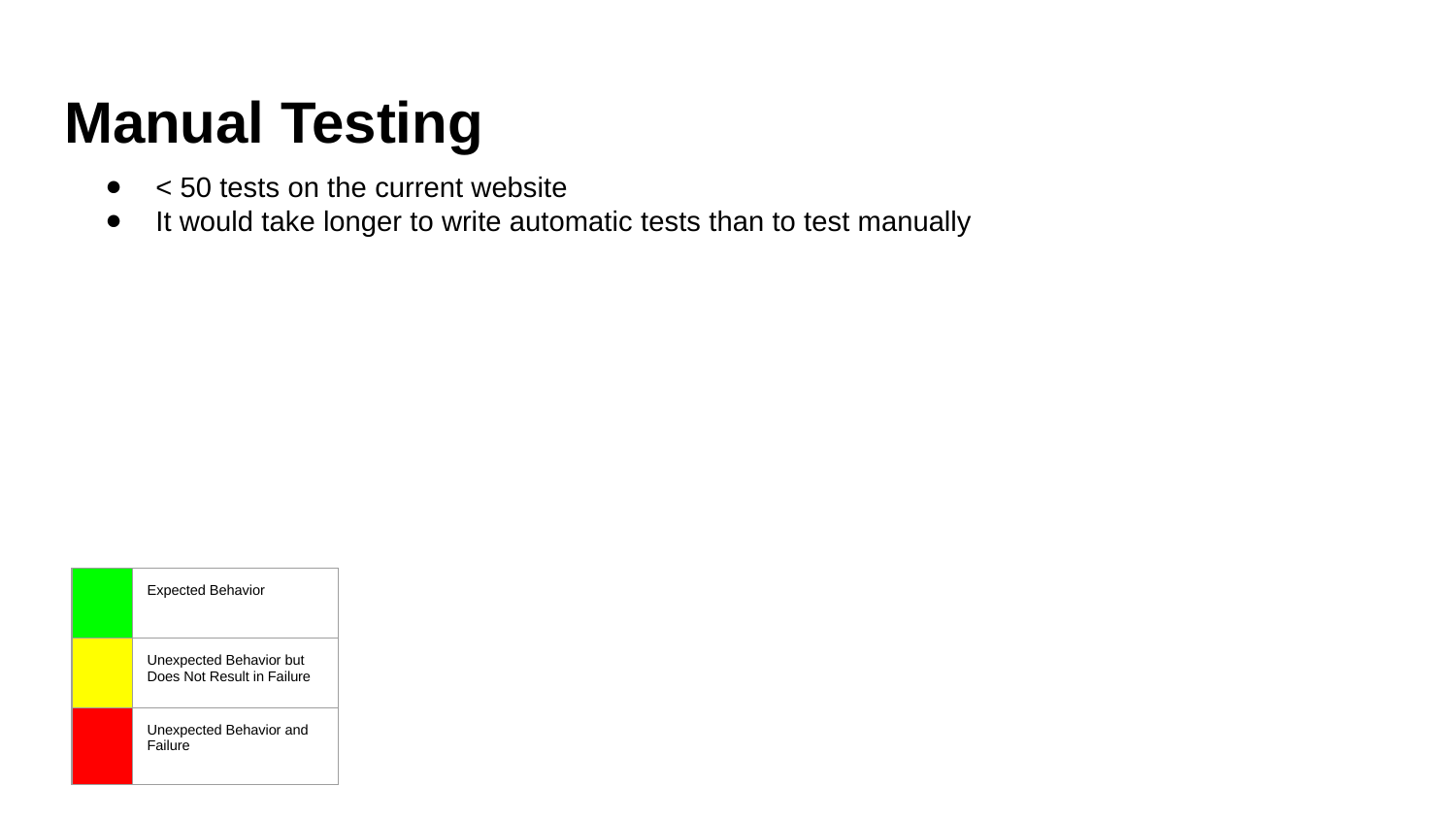

# Manual Testing
< 50 tests on the current website
It would take longer to write automatic tests than to test manually
|  | Expected Behavior |
| --- | --- |
|  | Unexpected Behavior but Does Not Result in Failure |
|  | Unexpected Behavior and Failure |